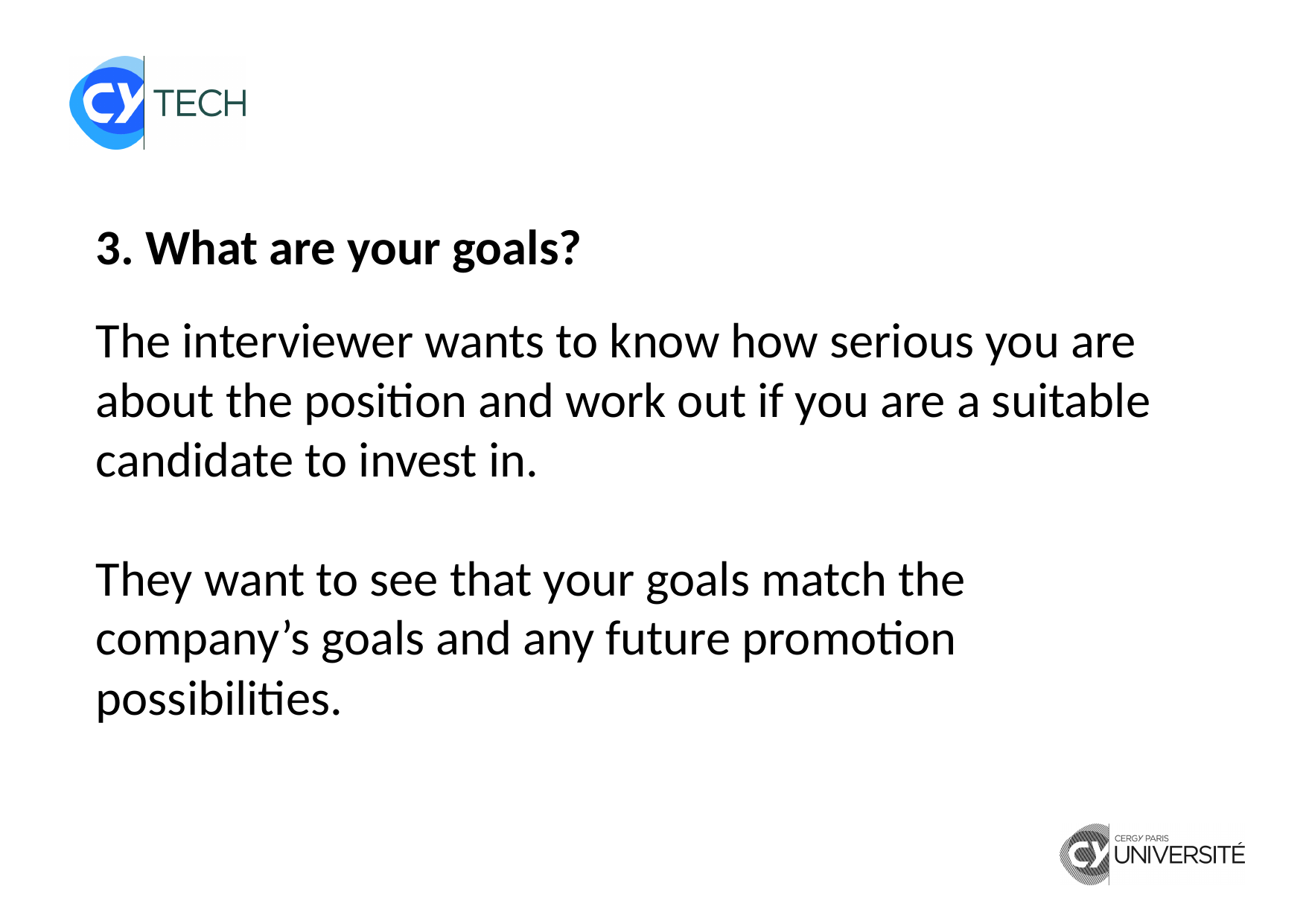

3. What are your goals?

The interviewer wants to know how serious you are about the position and work out if you are a suitable candidate to invest in.

They want to see that your goals match the company’s goals and any future promotion possibilities.